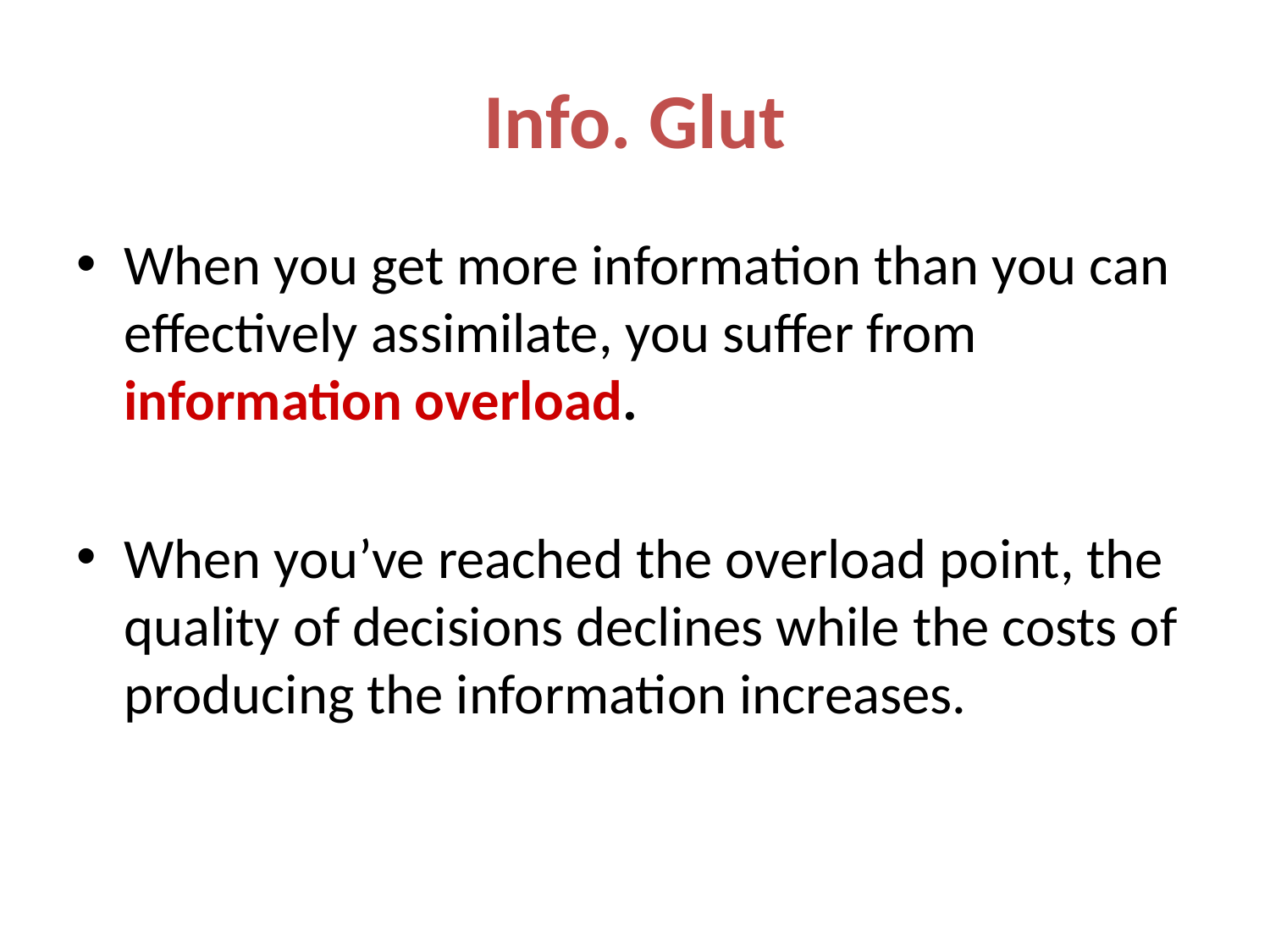

# Info. Glut
When you get more information than you can effectively assimilate, you suffer from information overload.

When you’ve reached the overload point, the quality of decisions declines while the costs of producing the information increases.